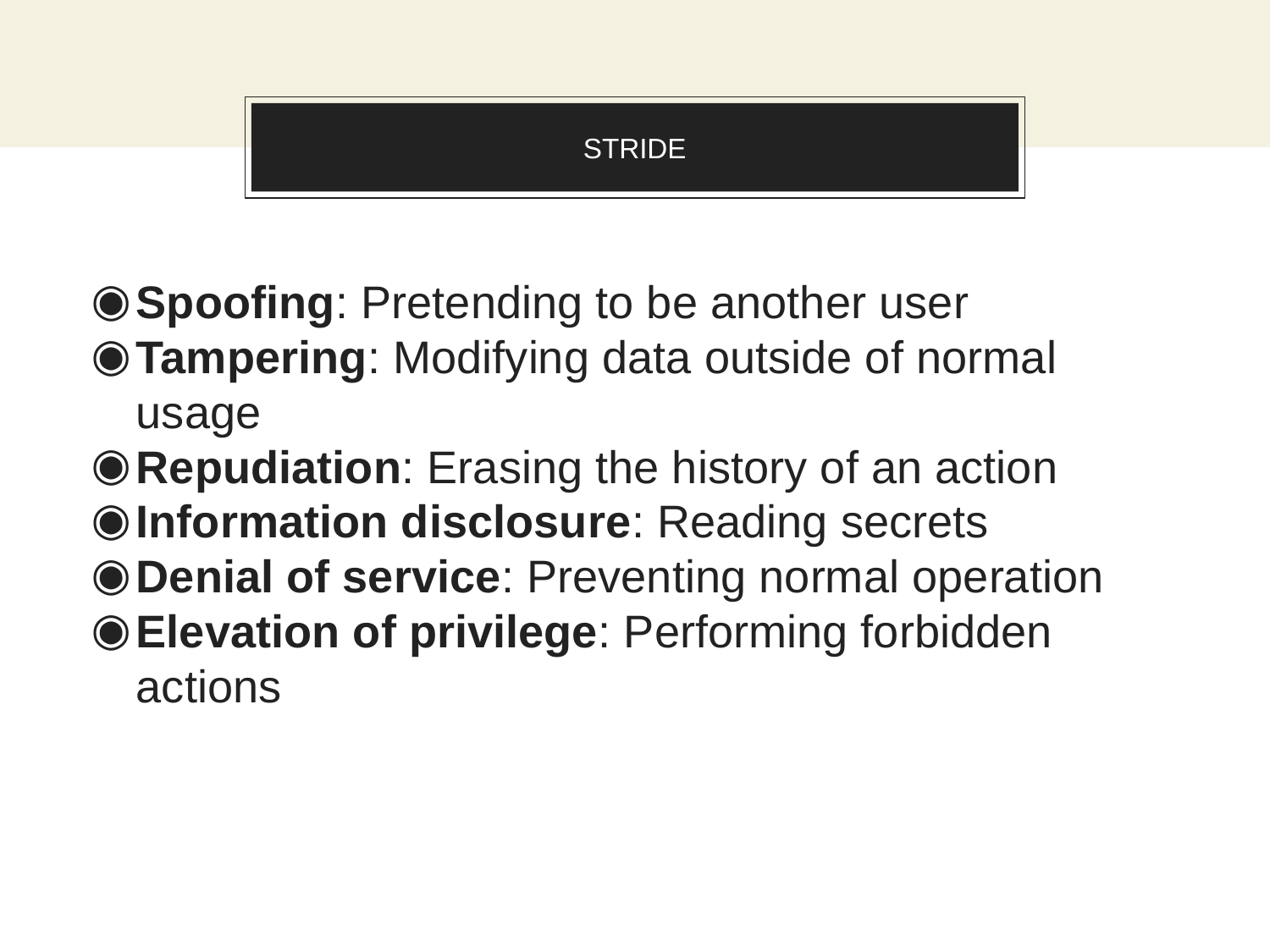

# STRIDE
Spoofing: Pretending to be another user
Tampering: Modifying data outside of normal usage
Repudiation: Erasing the history of an action
Information disclosure: Reading secrets
Denial of service: Preventing normal operation
Elevation of privilege: Performing forbidden actions